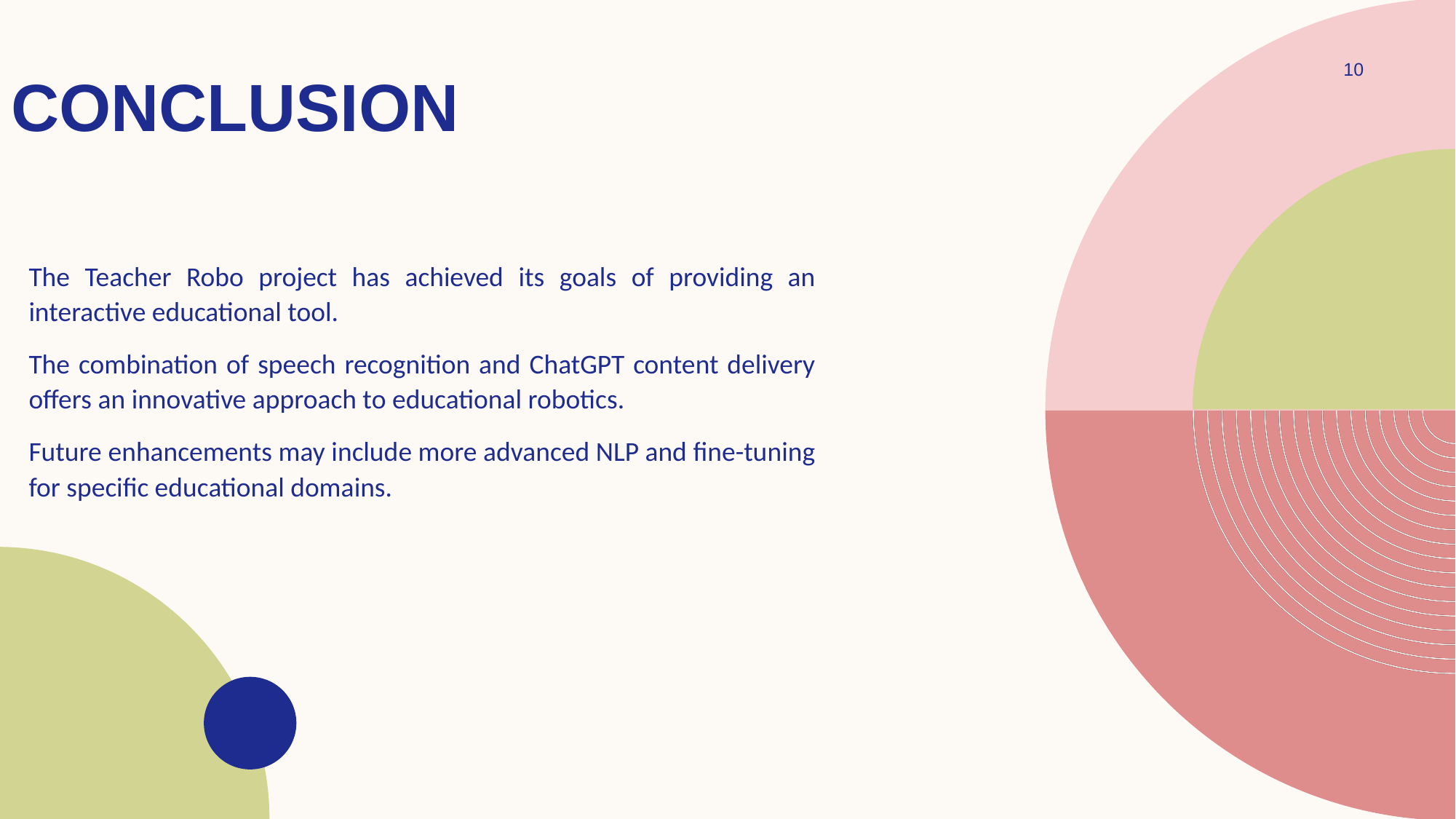

# Conclusion
10
The Teacher Robo project has achieved its goals of providing an interactive educational tool.
The combination of speech recognition and ChatGPT content delivery offers an innovative approach to educational robotics.
Future enhancements may include more advanced NLP and fine-tuning for specific educational domains.